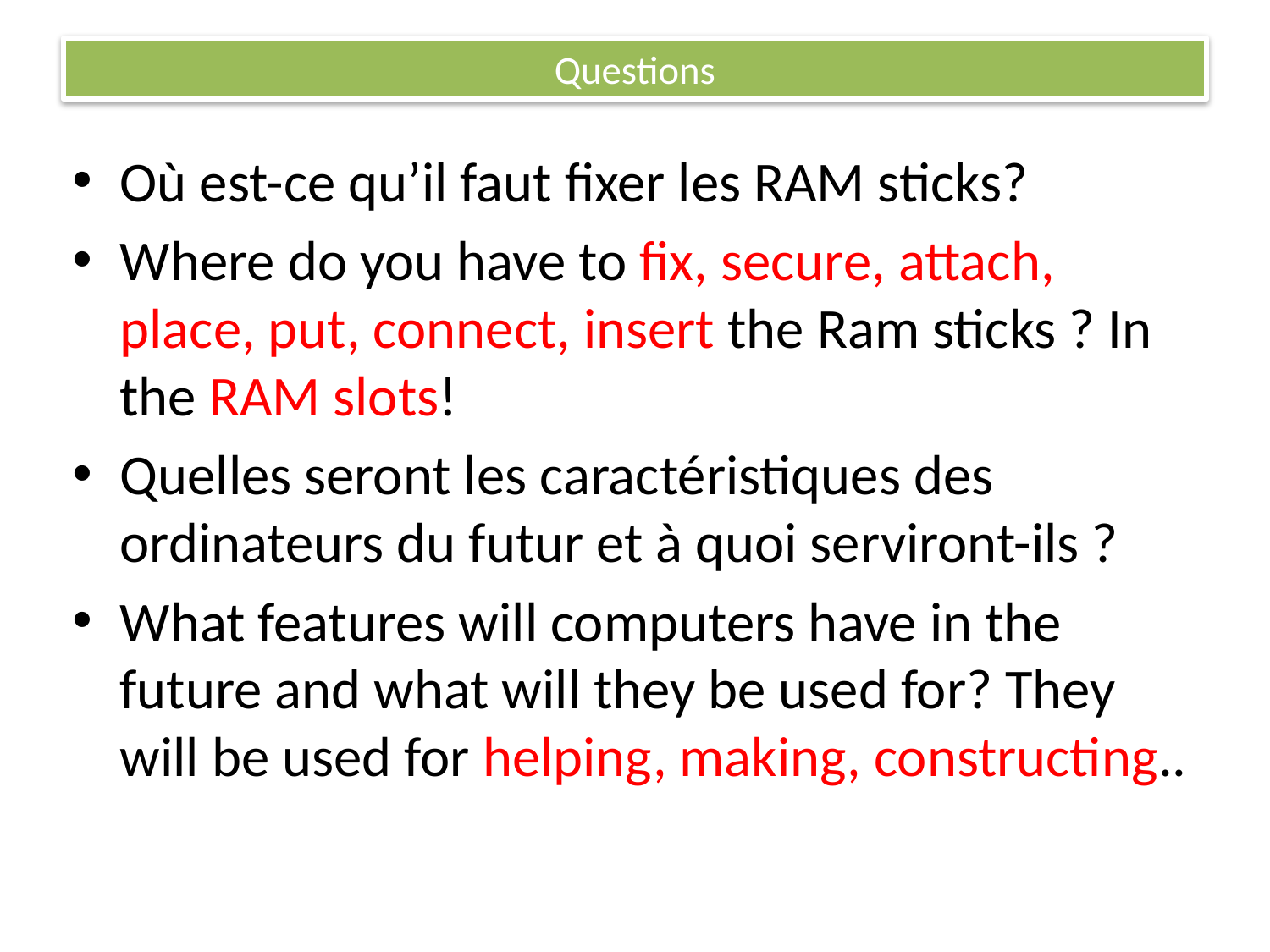

# Questions
Où est-ce qu’il faut fixer les RAM sticks?
Where do you have to fix, secure, attach, place, put, connect, insert the Ram sticks ? In the RAM slots!
Quelles seront les caractéristiques des ordinateurs du futur et à quoi serviront-ils ?
What features will computers have in the future and what will they be used for? They will be used for helping, making, constructing..